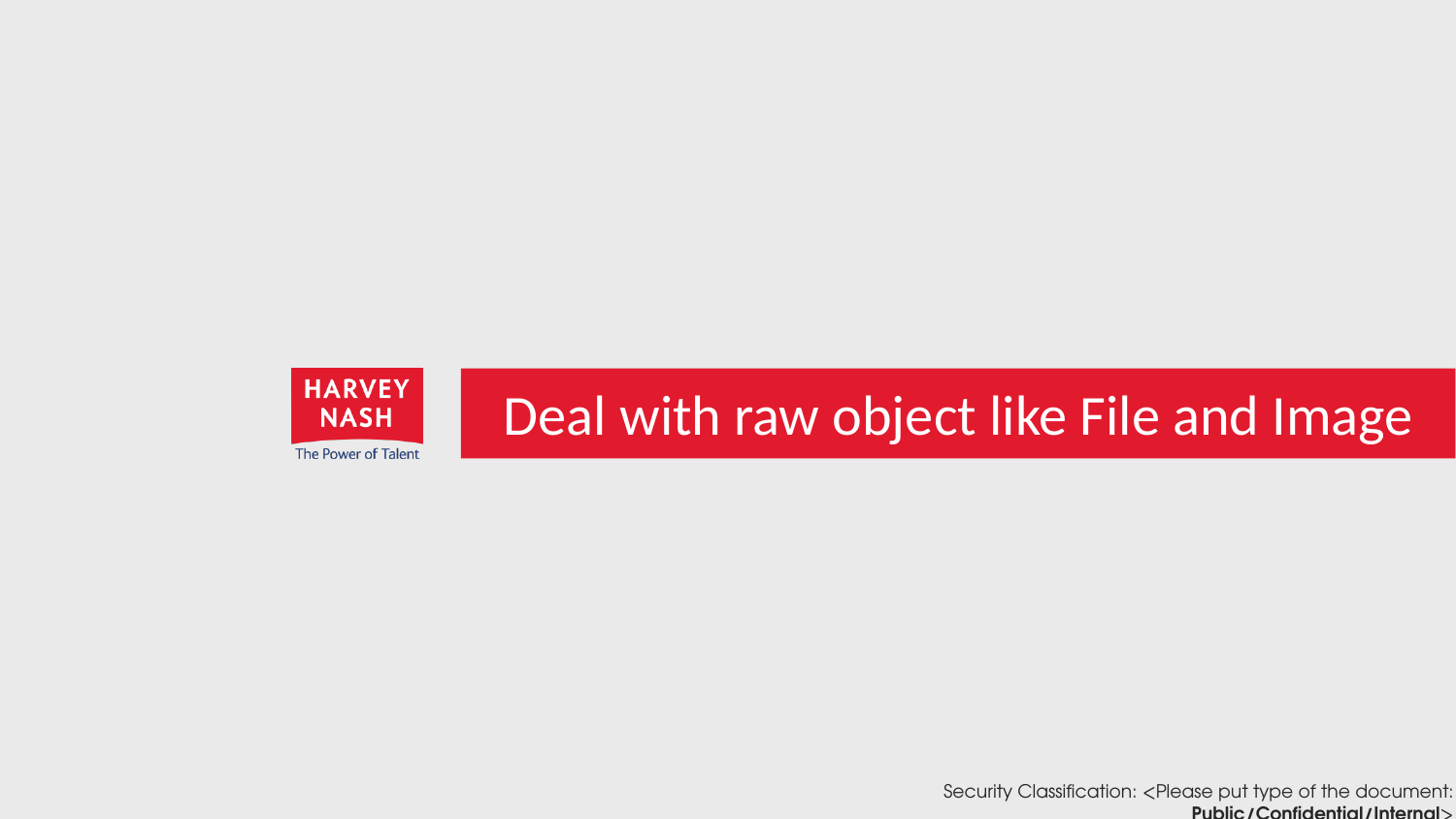

Deal with raw object like File and Image